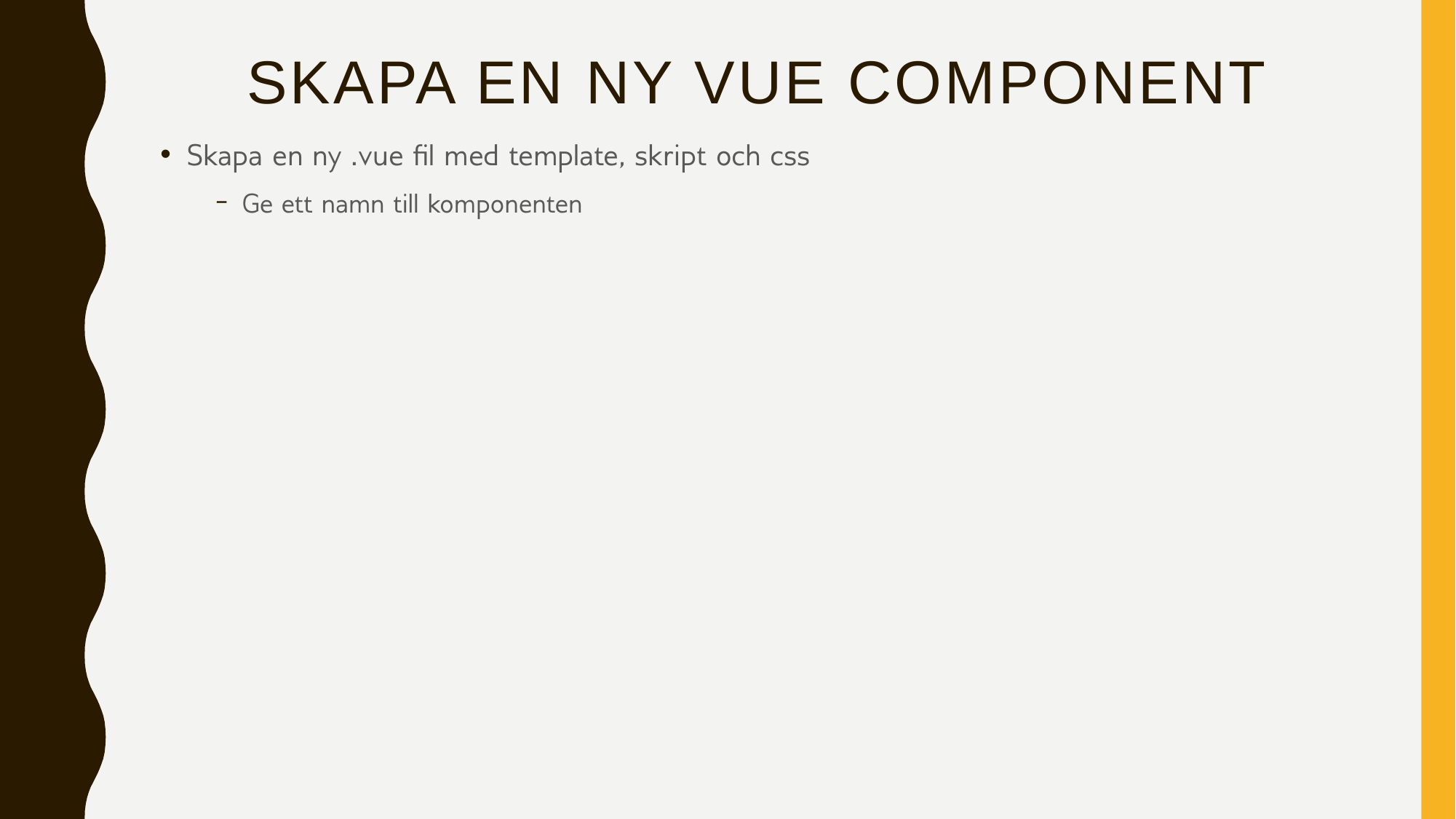

# Skapa en ny Vue component
Skapa en ny .vue fil med template, skript och css
Ge ett namn till komponenten